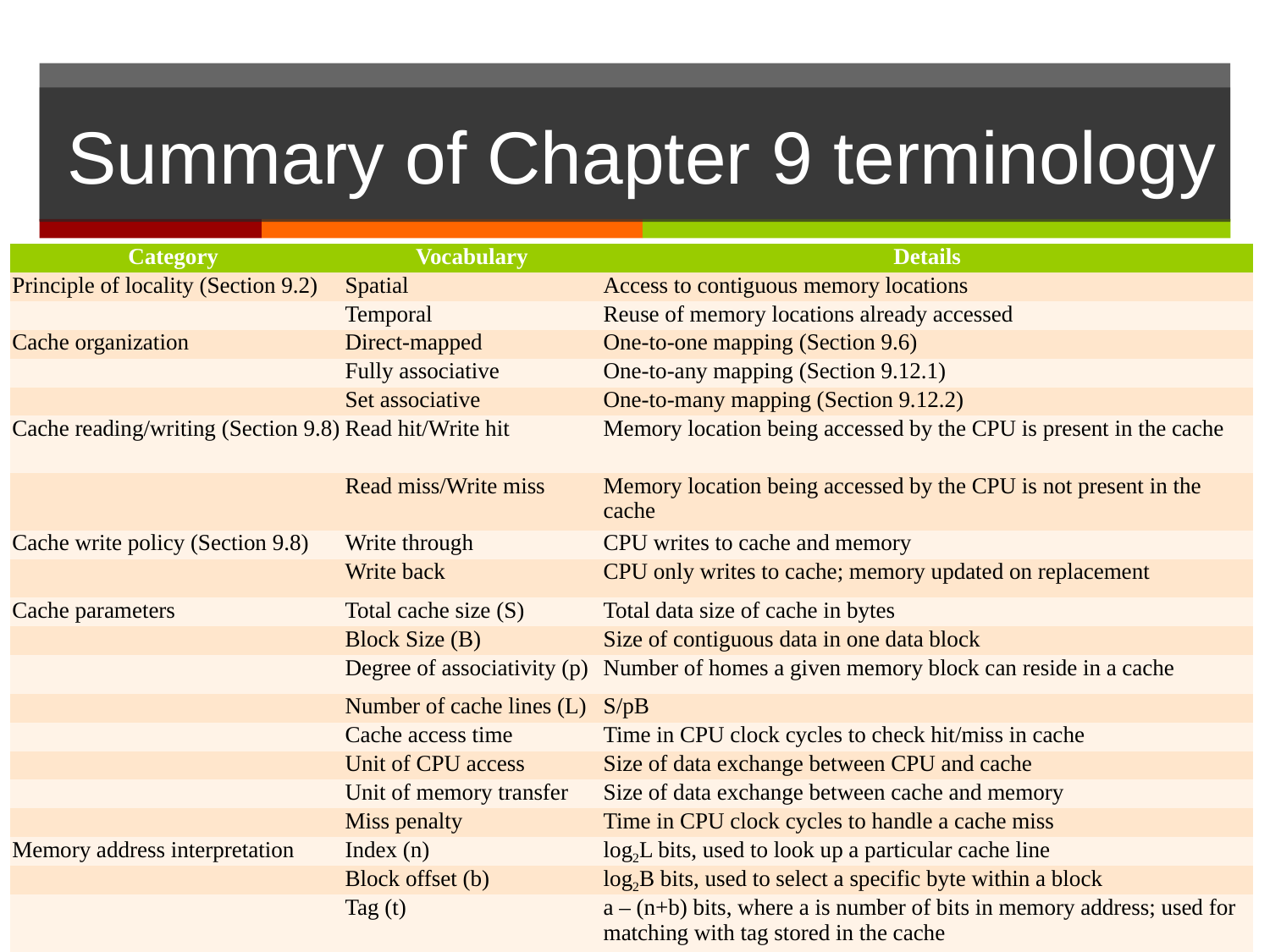

# Summary of Chapter 9 terminology
| Category | Vocabulary | Details |
| --- | --- | --- |
| Principle of locality (Section 9.2) | Spatial | Access to contiguous memory locations |
|  | Temporal | Reuse of memory locations already accessed |
| Cache organization | Direct-mapped | One-to-one mapping (Section 9.6) |
|  | Fully associative | One-to-any mapping (Section 9.12.1) |
|  | Set associative | One-to-many mapping (Section 9.12.2) |
| Cache reading/writing (Section 9.8) | Read hit/Write hit | Memory location being accessed by the CPU is present in the cache |
|  | Read miss/Write miss | Memory location being accessed by the CPU is not present in the cache |
| Cache write policy (Section 9.8) | Write through | CPU writes to cache and memory |
|  | Write back | CPU only writes to cache; memory updated on replacement |
| Cache parameters | Total cache size (S) | Total data size of cache in bytes |
|  | Block Size (B) | Size of contiguous data in one data block |
|  | Degree of associativity (p) | Number of homes a given memory block can reside in a cache |
|  | Number of cache lines (L) | S/pB |
|  | Cache access time | Time in CPU clock cycles to check hit/miss in cache |
|  | Unit of CPU access | Size of data exchange between CPU and cache |
|  | Unit of memory transfer | Size of data exchange between cache and memory |
|  | Miss penalty | Time in CPU clock cycles to handle a cache miss |
| Memory address interpretation | Index (n) | log2L bits, used to look up a particular cache line |
|  | Block offset (b) | log2B bits, used to select a specific byte within a block |
|  | Tag (t) | a – (n+b) bits, where a is number of bits in memory address; used for matching with tag stored in the cache |